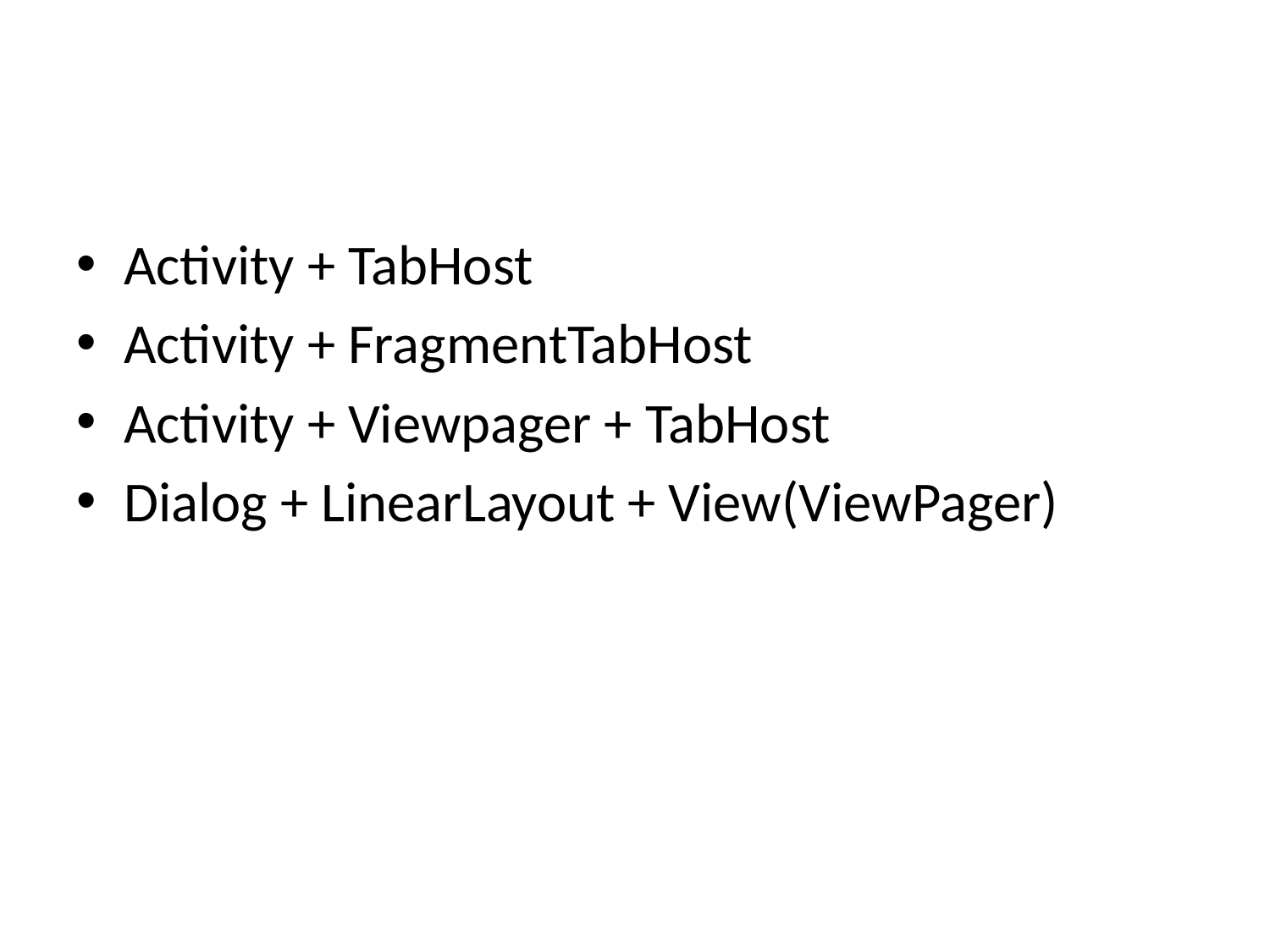

Activity + TabHost
Activity + FragmentTabHost
Activity + Viewpager + TabHost
Dialog + LinearLayout + View(ViewPager)